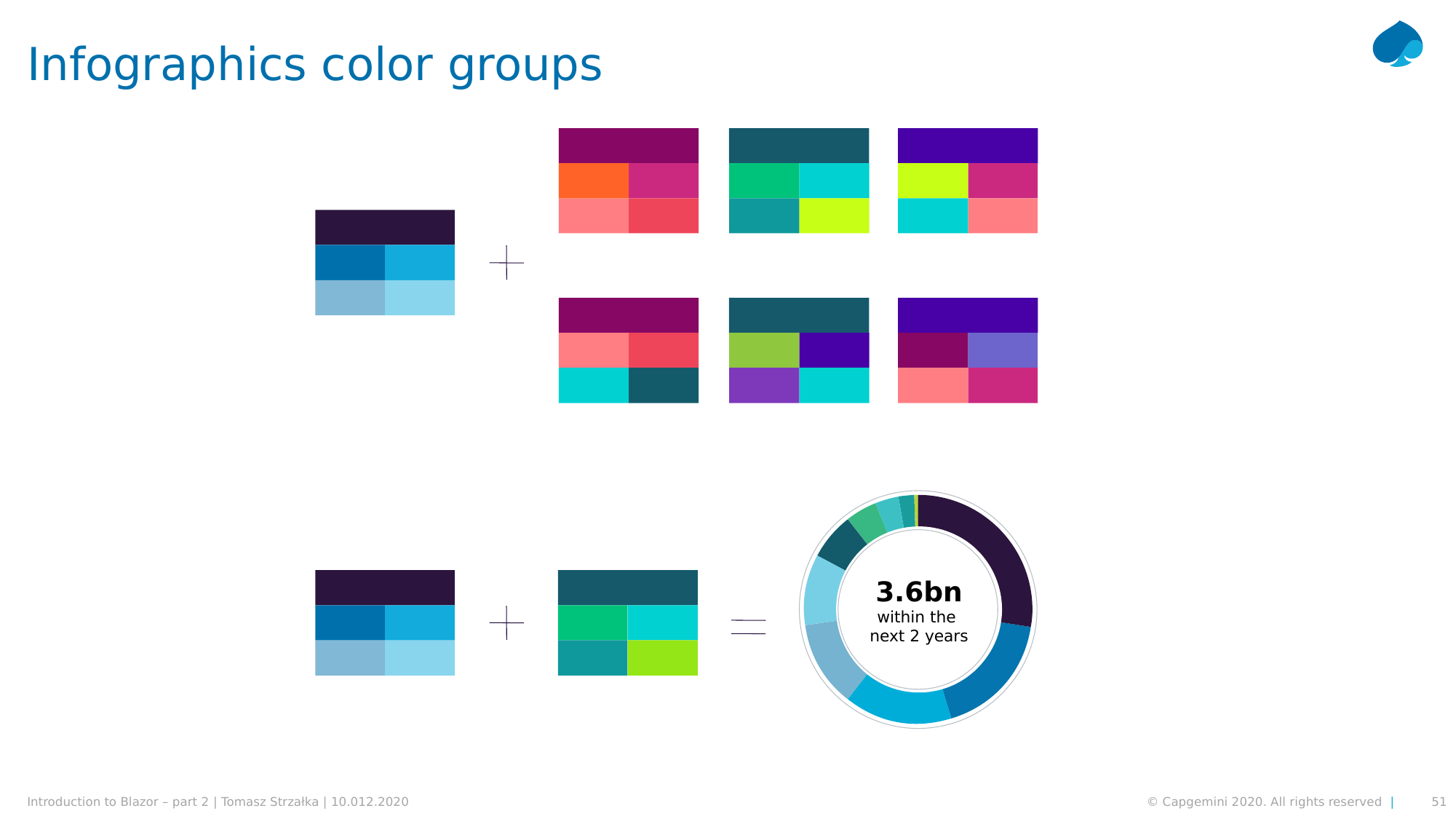

# Infographics color groups

3.6bn
within the
next 2 years